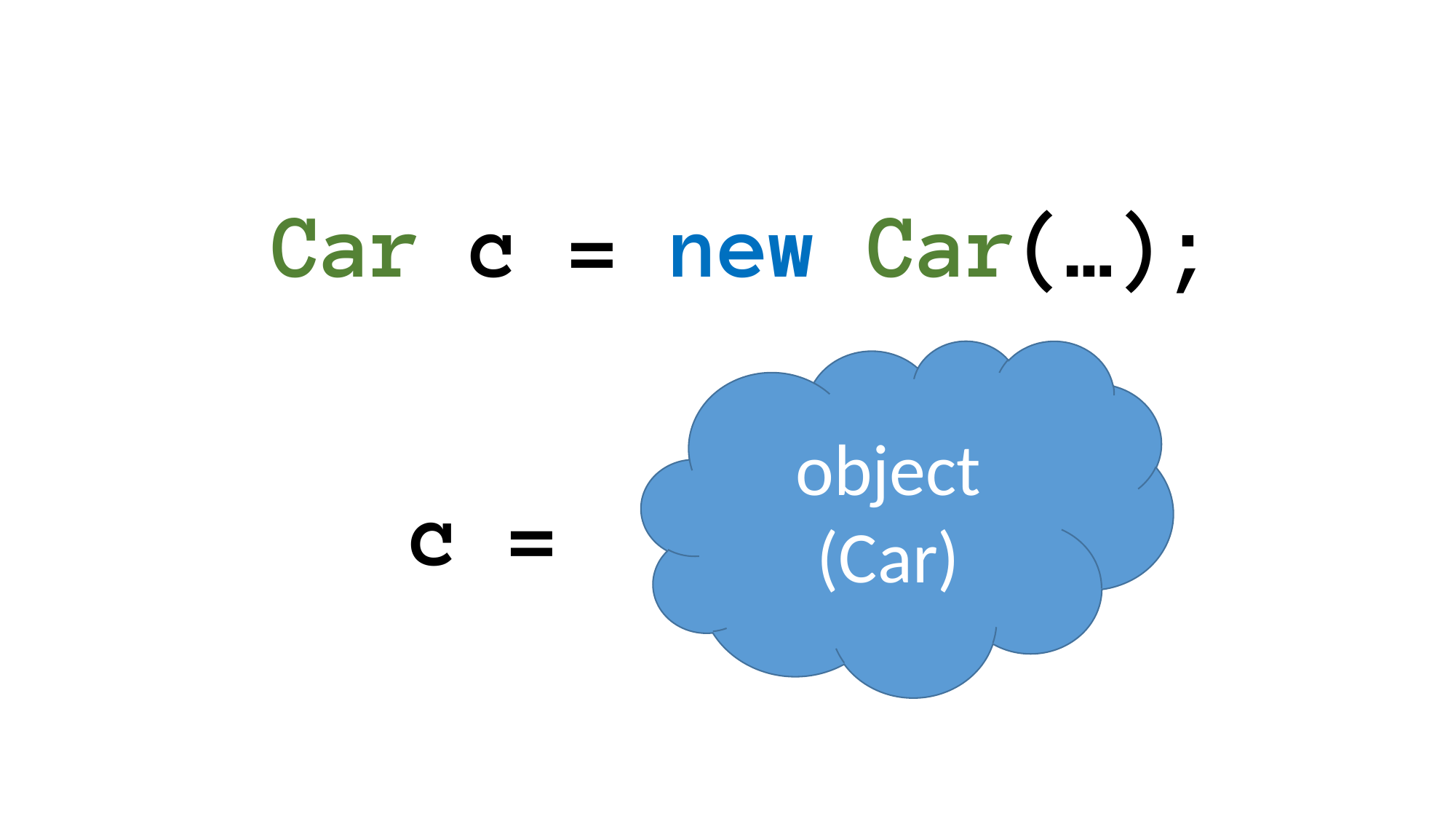

Car c = new Car(…);
object (Car)
c =